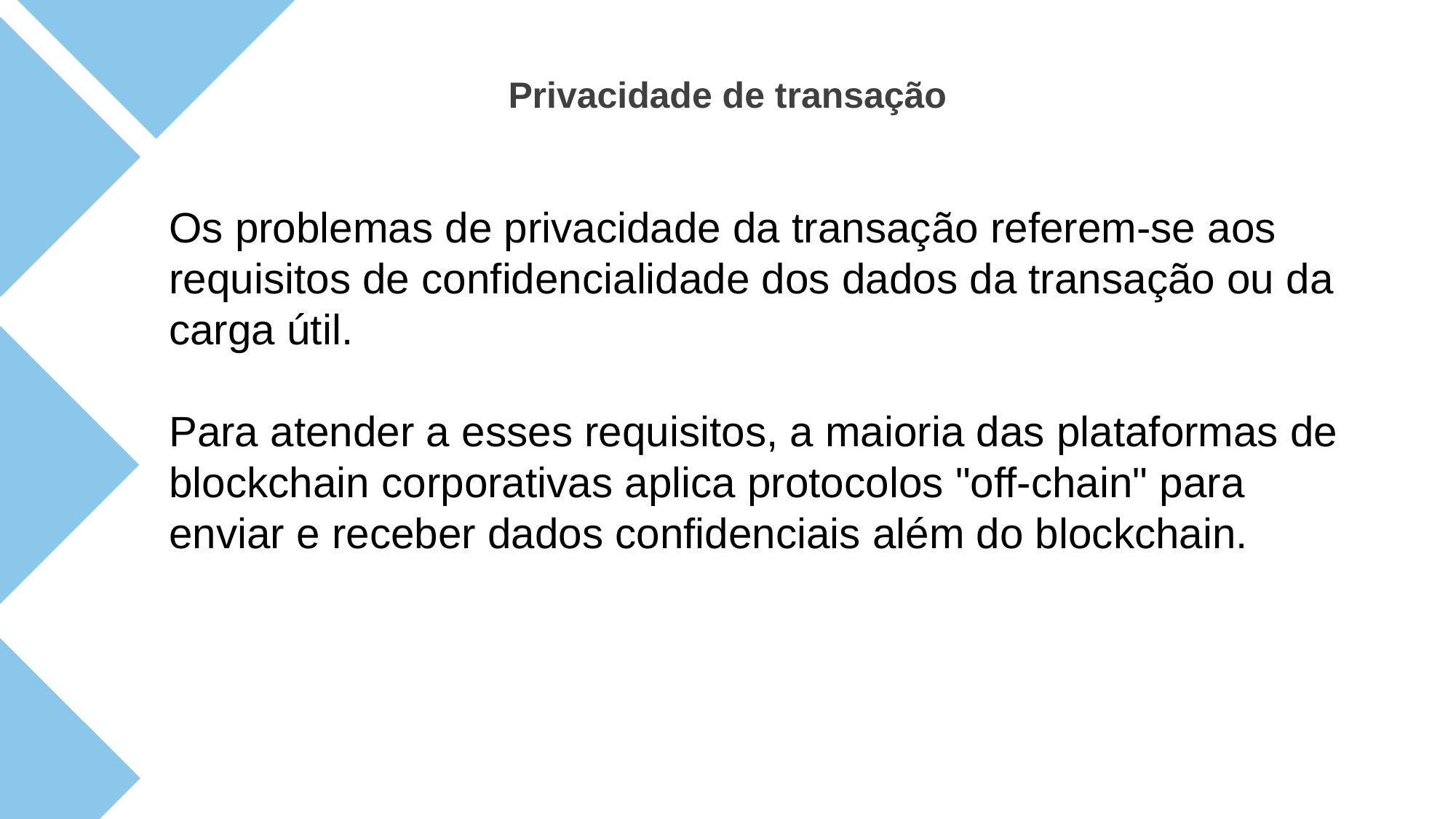

Privacidade de transação

Os problemas de privacidade da transação referem-se aos requisitos de confidencialidade dos dados da transação ou da carga útil.

Para atender a esses requisitos, a maioria das plataformas de blockchain corporativas aplica protocolos "off-chain" para enviar e receber dados confidenciais além do blockchain.